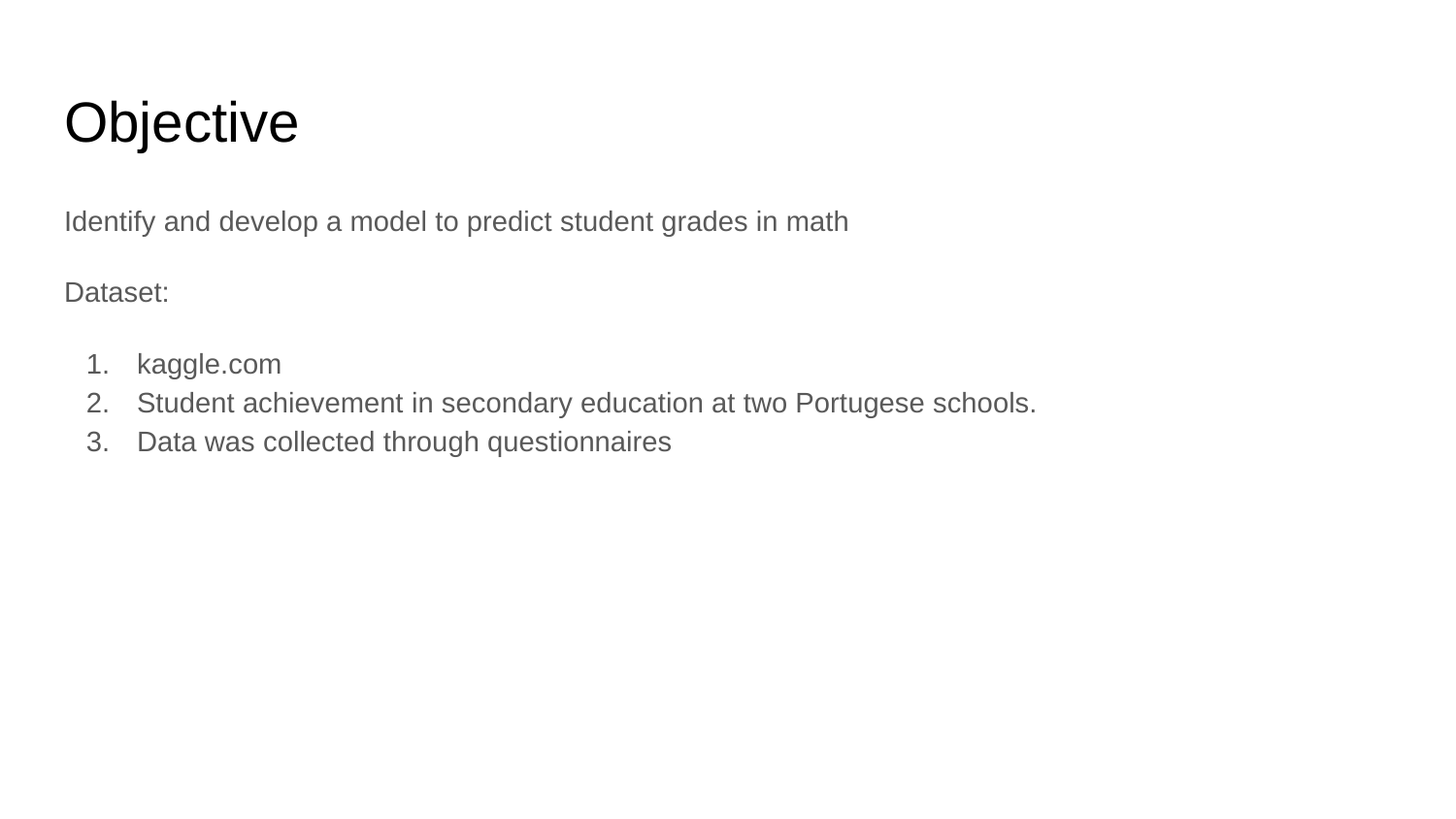

# Objective
Identify and develop a model to predict student grades in math
Dataset:
kaggle.com
Student achievement in secondary education at two Portugese schools.
Data was collected through questionnaires